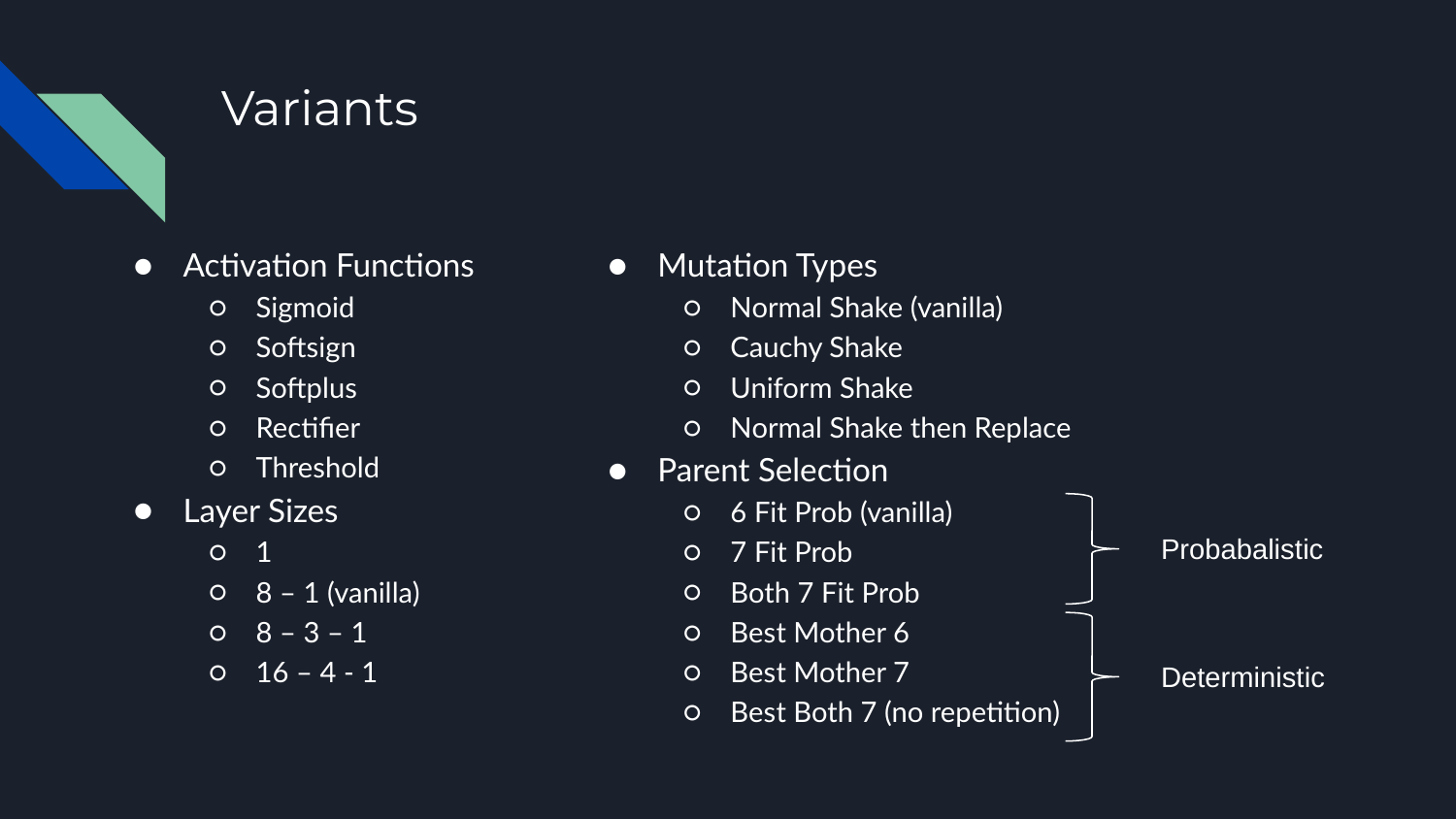

# Variants
Activation Functions
Sigmoid
Softsign
Softplus
Rectifier
Threshold
Layer Sizes
1
8 – 1 (vanilla)
8 – 3 – 1
16 – 4 - 1
Mutation Types
Normal Shake (vanilla)
Cauchy Shake
Uniform Shake
Normal Shake then Replace
Parent Selection
6 Fit Prob (vanilla)
7 Fit Prob
Both 7 Fit Prob
Best Mother 6
Best Mother 7
Best Both 7 (no repetition)

Probabalistic

Deterministic